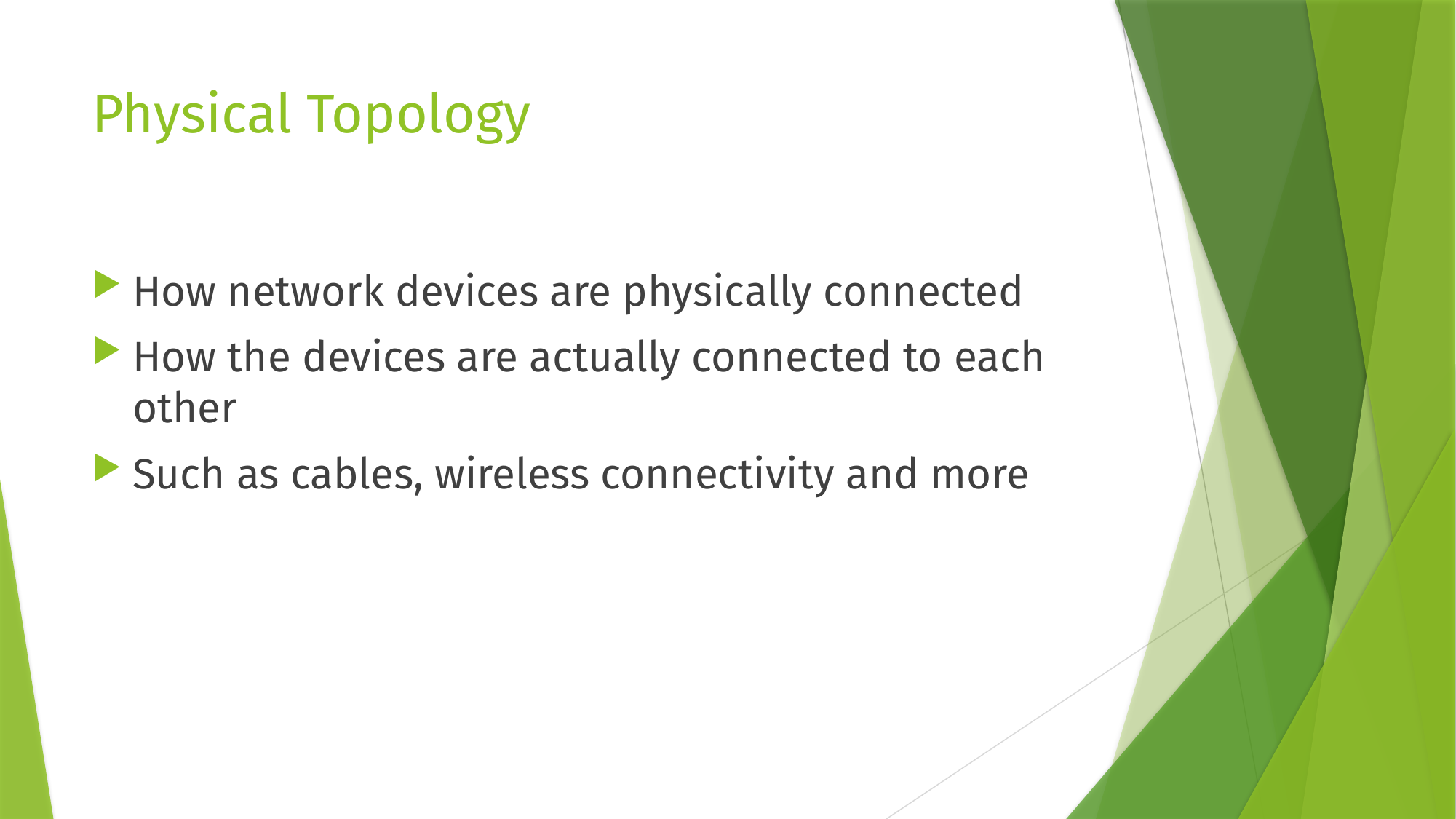

# Physical Topology
How network devices are physically connected
How the devices are actually connected to each other
Such as cables, wireless connectivity and more